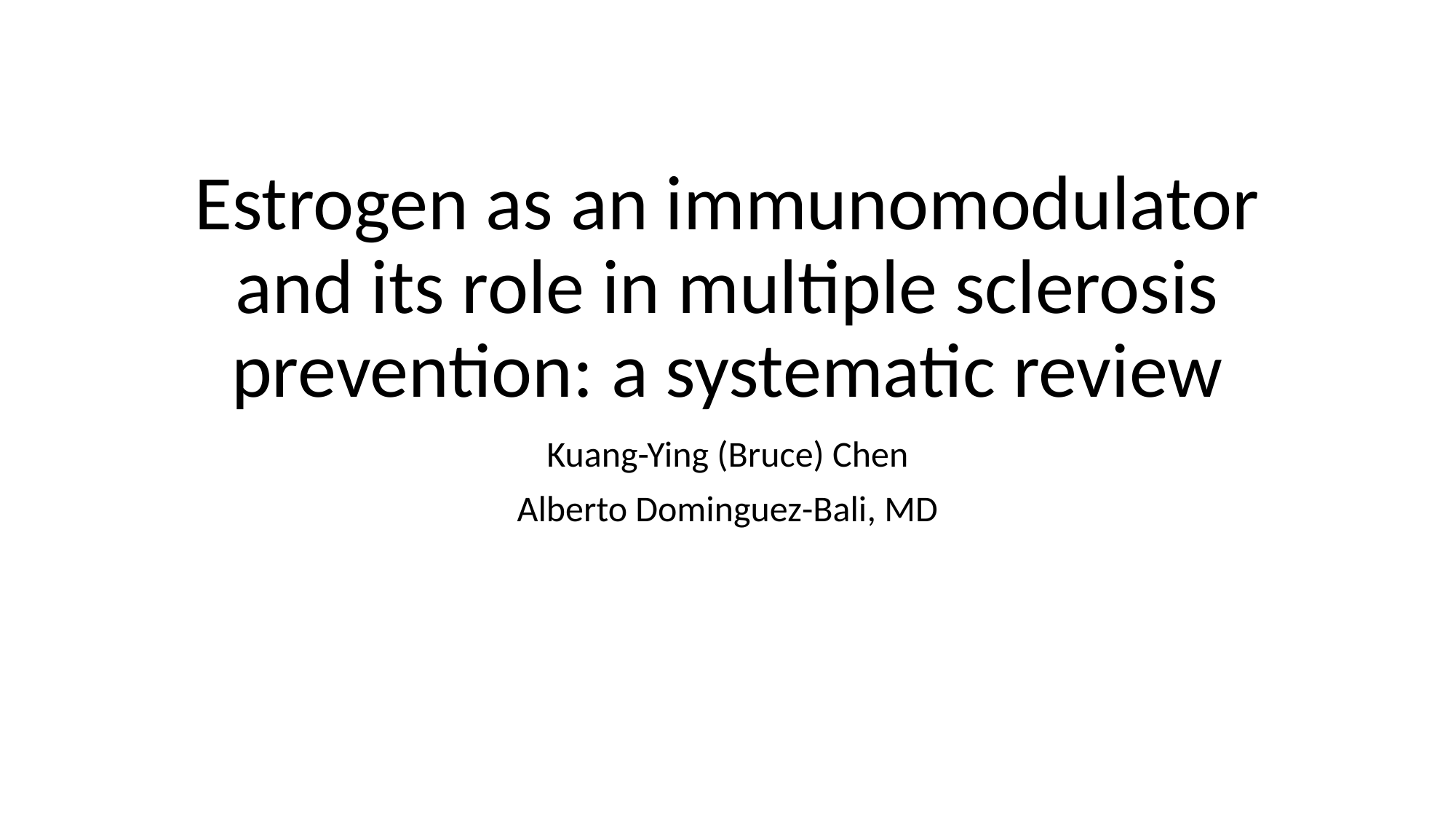

# Estrogen as an immunomodulator and its role in multiple sclerosis prevention: a systematic review
Kuang-Ying (Bruce) Chen
Alberto Dominguez-Bali, MD